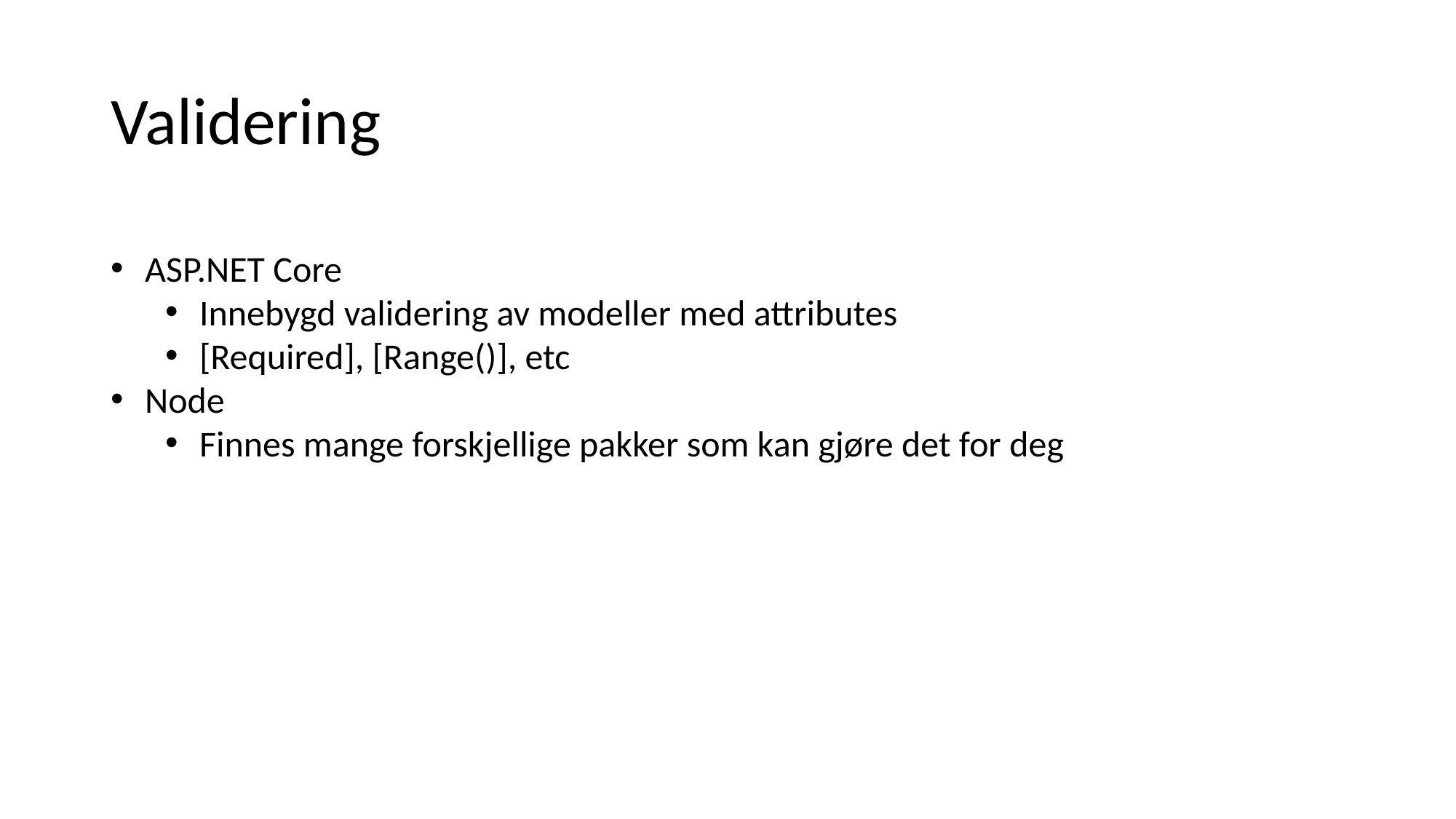

# Validering
ASP.NET Core
Innebygd validering av modeller med attributes
[Required], [Range()], etc
Node
Finnes mange forskjellige pakker som kan gjøre det for deg